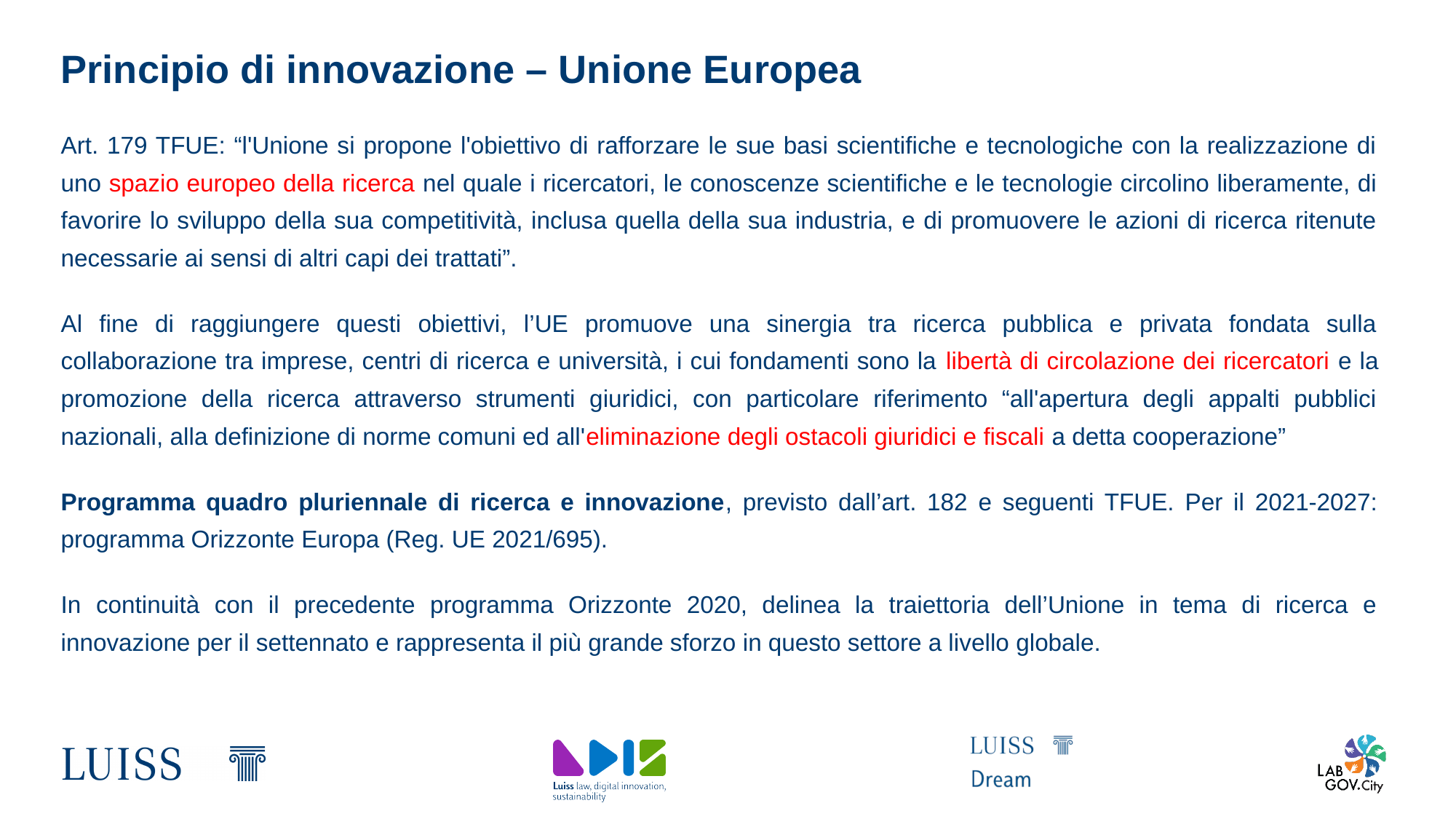

# Principio di innovazione – Unione Europea
Art. 179 TFUE: “l'Unione si propone l'obiettivo di rafforzare le sue basi scientifiche e tecnologiche con la realizzazione di uno spazio europeo della ricerca nel quale i ricercatori, le conoscenze scientifiche e le tecnologie circolino liberamente, di favorire lo sviluppo della sua competitività, inclusa quella della sua industria, e di promuovere le azioni di ricerca ritenute necessarie ai sensi di altri capi dei trattati”.
Al fine di raggiungere questi obiettivi, l’UE promuove una sinergia tra ricerca pubblica e privata fondata sulla collaborazione tra imprese, centri di ricerca e università, i cui fondamenti sono la libertà di circolazione dei ricercatori e la promozione della ricerca attraverso strumenti giuridici, con particolare riferimento “all'apertura degli appalti pubblici nazionali, alla definizione di norme comuni ed all'eliminazione degli ostacoli giuridici e fiscali a detta cooperazione”
Programma quadro pluriennale di ricerca e innovazione, previsto dall’art. 182 e seguenti TFUE. Per il 2021-2027: programma Orizzonte Europa (Reg. UE 2021/695).
In continuità con il precedente programma Orizzonte 2020, delinea la traiettoria dell’Unione in tema di ricerca e innovazione per il settennato e rappresenta il più grande sforzo in questo settore a livello globale.